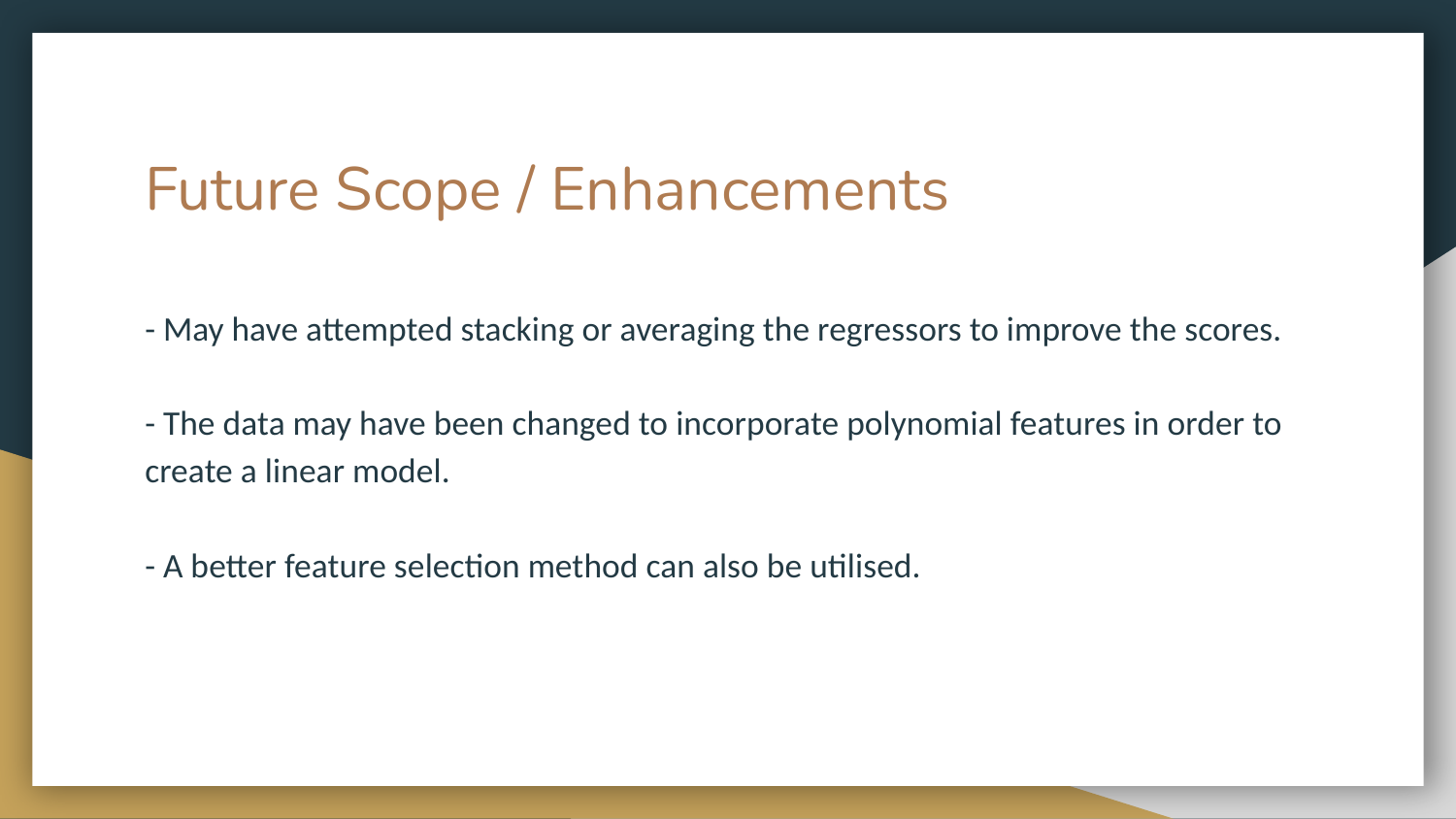

# Future Scope / Enhancements
- May have attempted stacking or averaging the regressors to improve the scores.

- The data may have been changed to incorporate polynomial features in order to create a linear model.

- A better feature selection method can also be utilised.